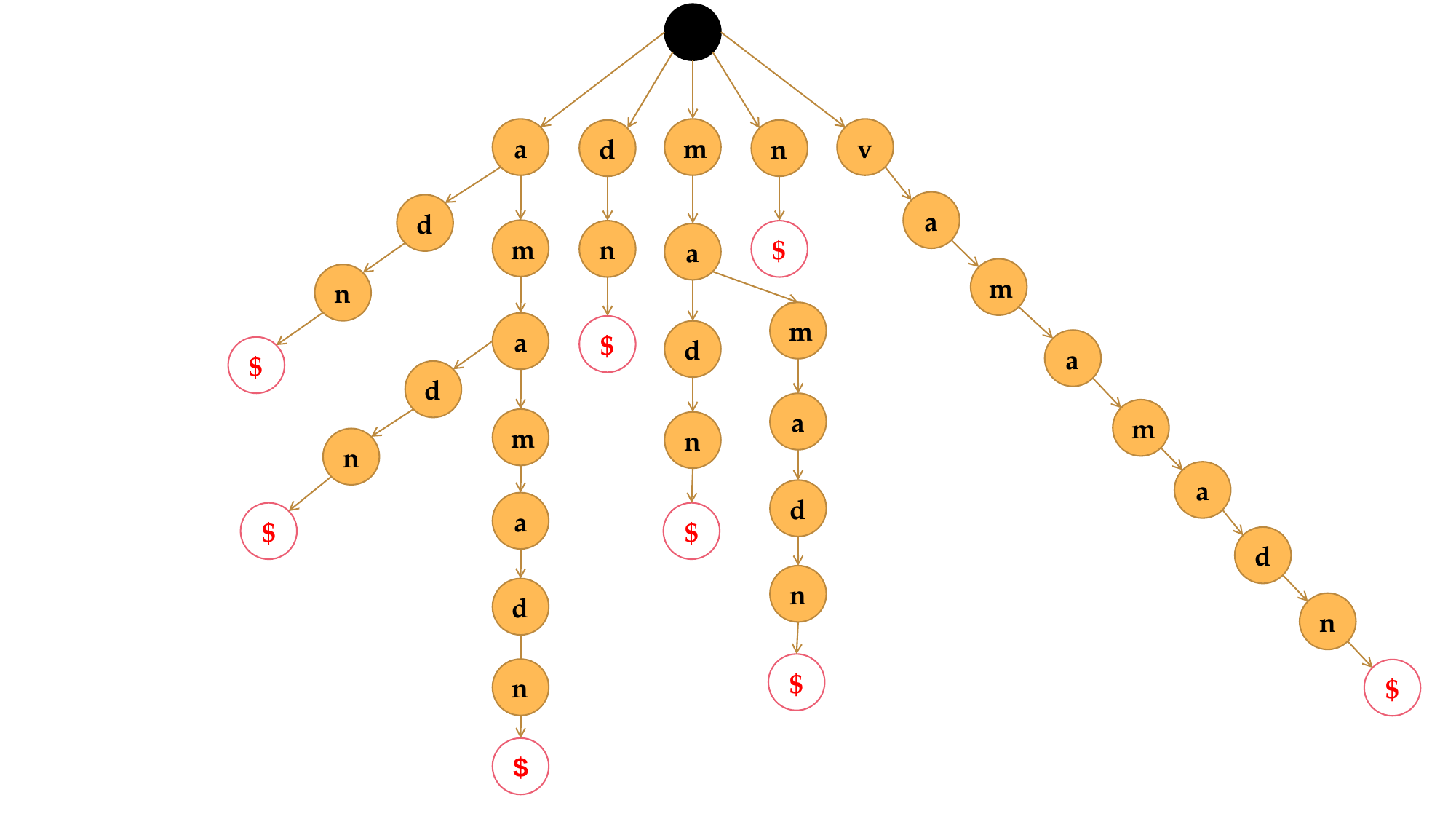

a
m
v
d
n
a
d
m
n
$
a
m
n
m
a
$
d
a
$
d
a
m
m
n
n
a
d
a
$
$
d
n
d
n
$
n
$
$